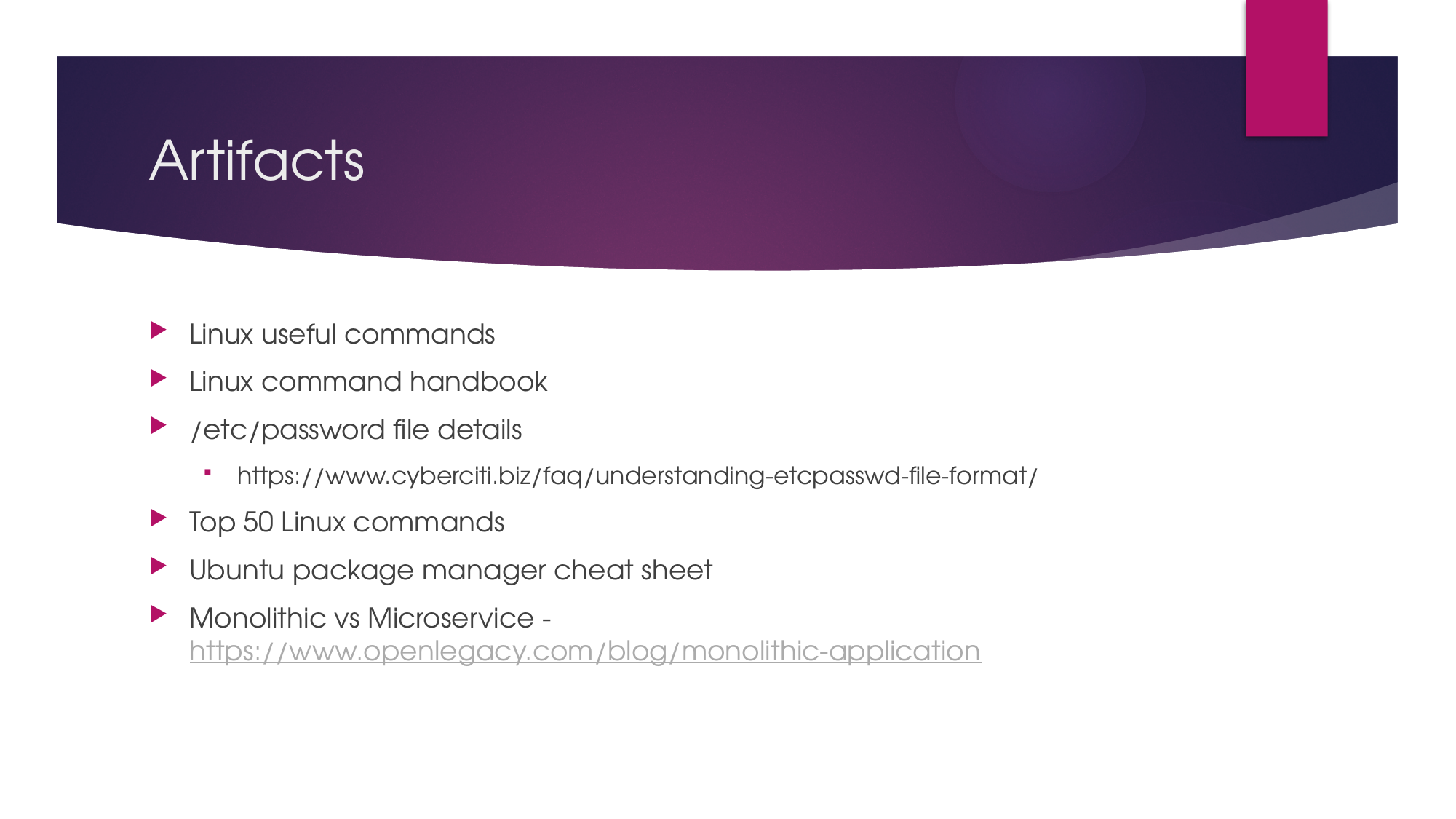

# Artifacts
Linux useful commands
Linux command handbook
/etc/password file details
https://www.cyberciti.biz/faq/understanding-etcpasswd-file-format/
Top 50 Linux commands
Ubuntu package manager cheat sheet
Monolithic vs Microservice - https://www.openlegacy.com/blog/monolithic-application